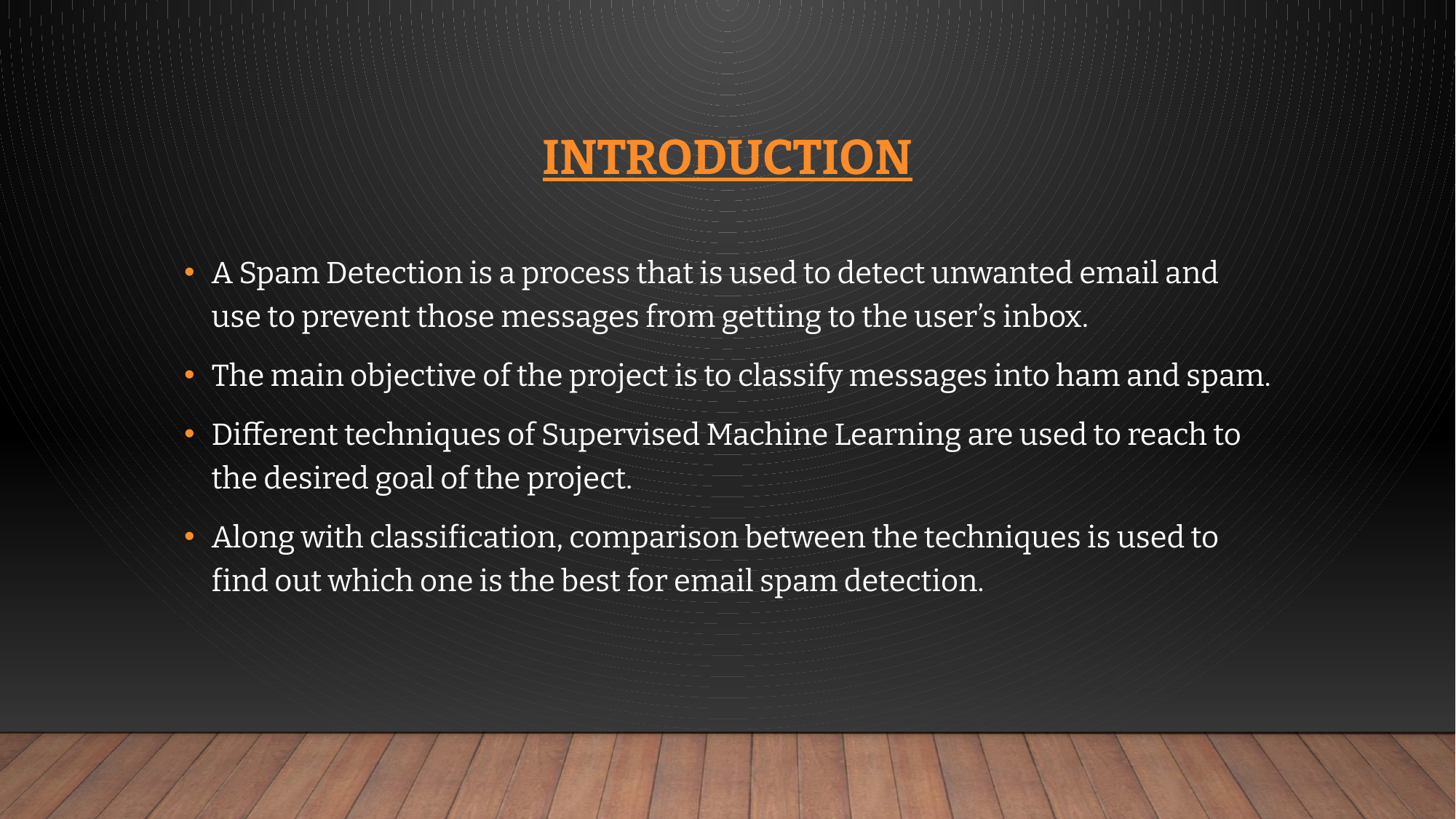

# INTRODUCTION
A Spam Detection is a process that is used to detect unwanted email and use to prevent those messages from getting to the user’s inbox.
The main objective of the project is to classify messages into ham and spam.
Different techniques of Supervised Machine Learning are used to reach to the desired goal of the project.
Along with classification, comparison between the techniques is used to find out which one is the best for email spam detection.